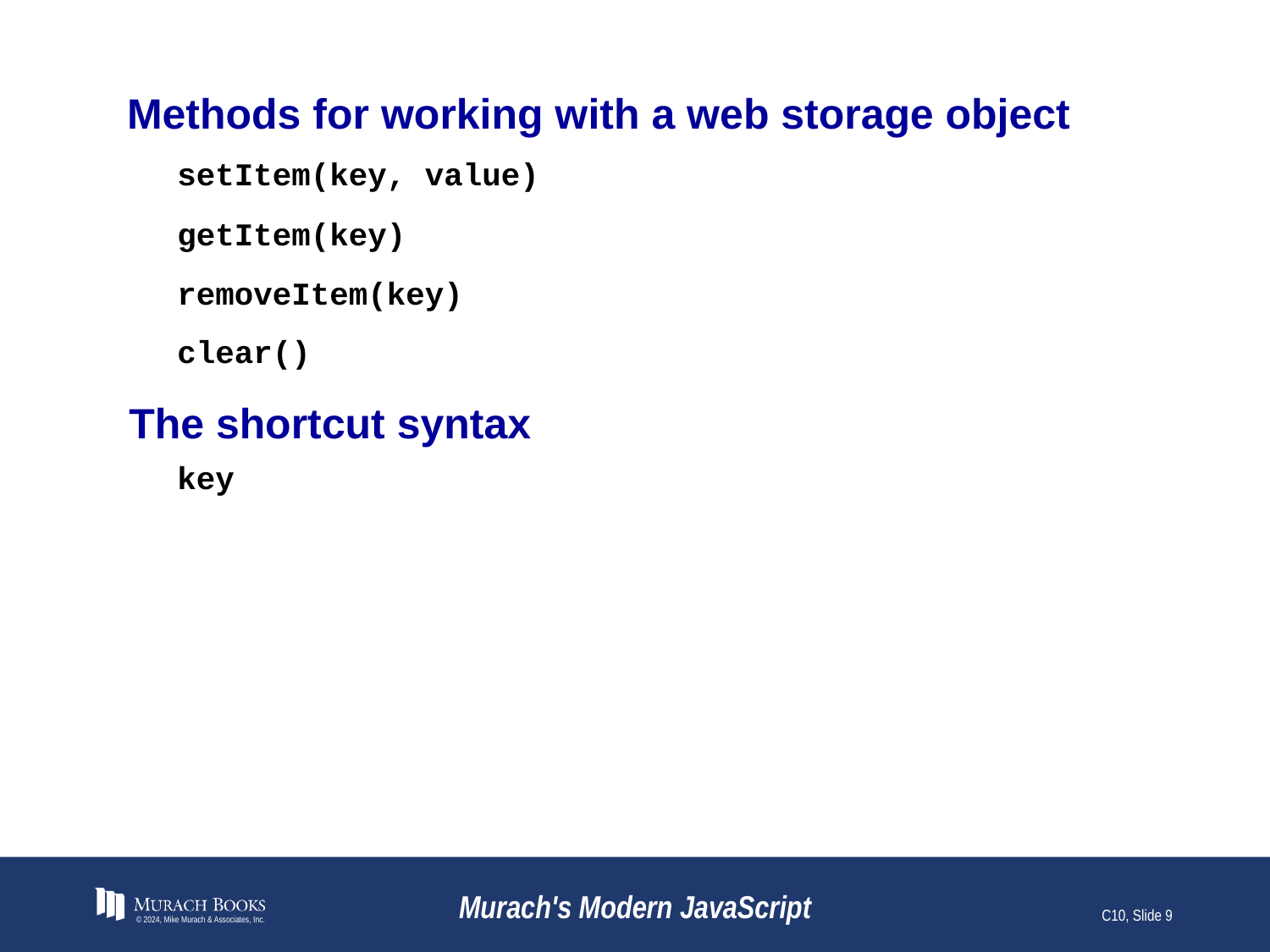

# Methods for working with a web storage object
setItem(key, value)
getItem(key)
removeItem(key)
clear()
The shortcut syntax
key

© 2024, Mike Murach & Associates, Inc.
Murach's Modern JavaScript

C10, Slide 9